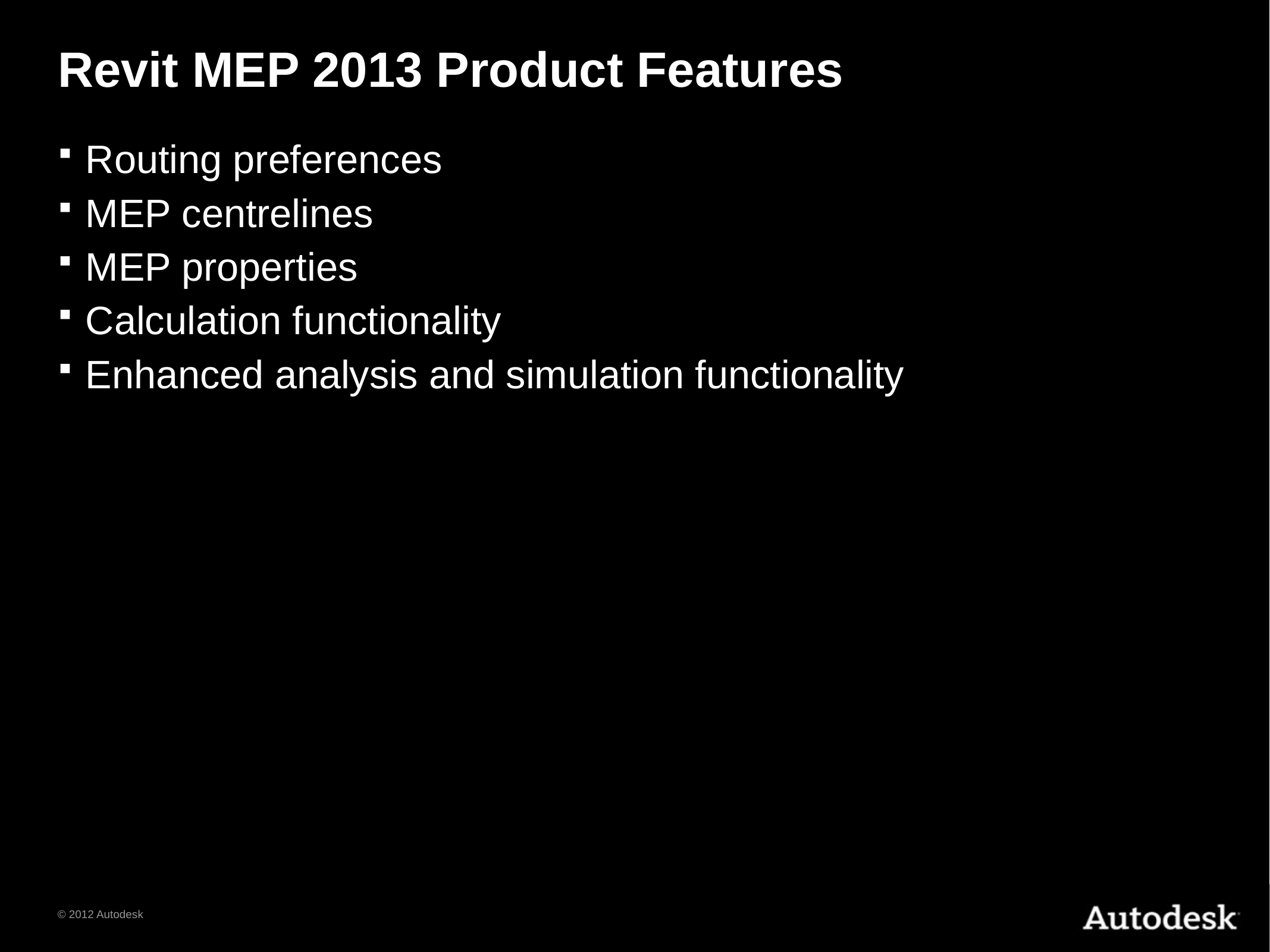

# Revit MEP 2013 Product Features
Routing preferences
MEP centrelines
MEP properties
Calculation functionality
Enhanced analysis and simulation functionality